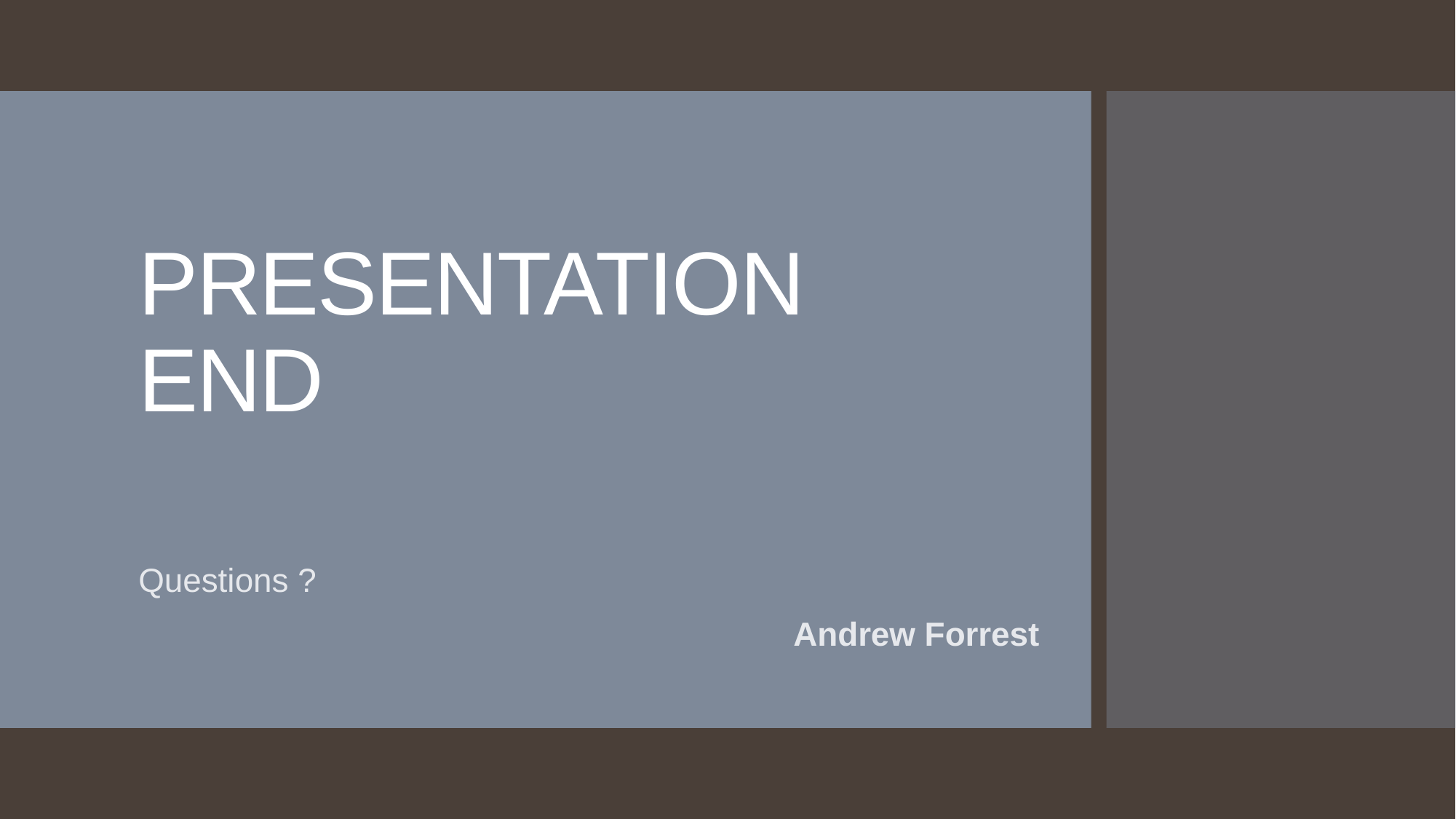

# PRESENTATION  END
Questions ?
						Andrew Forrest